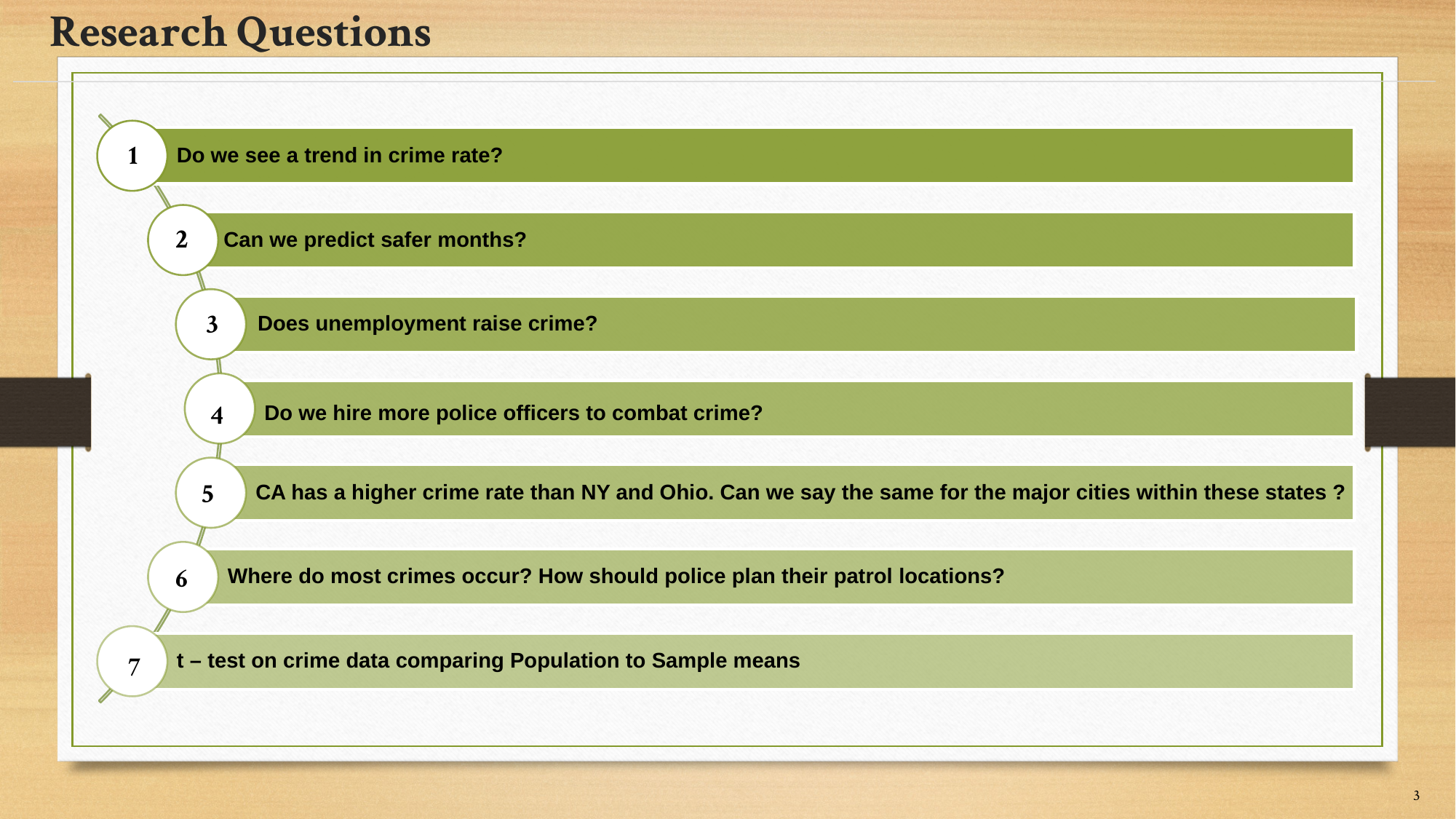

# Research Questions
Do we see a trend in crime rate?
Can we predict safer months?
Does unemployment raise crime?

Do we hire more police officers to combat crime?
CA has a higher crime rate than NY and Ohio. Can we say the same for the major cities within these states ?
Where do most crimes occur? How should police plan their patrol locations?
t – test on crime data comparing Population to Sample means
1
2
3
4
5
6
7
3